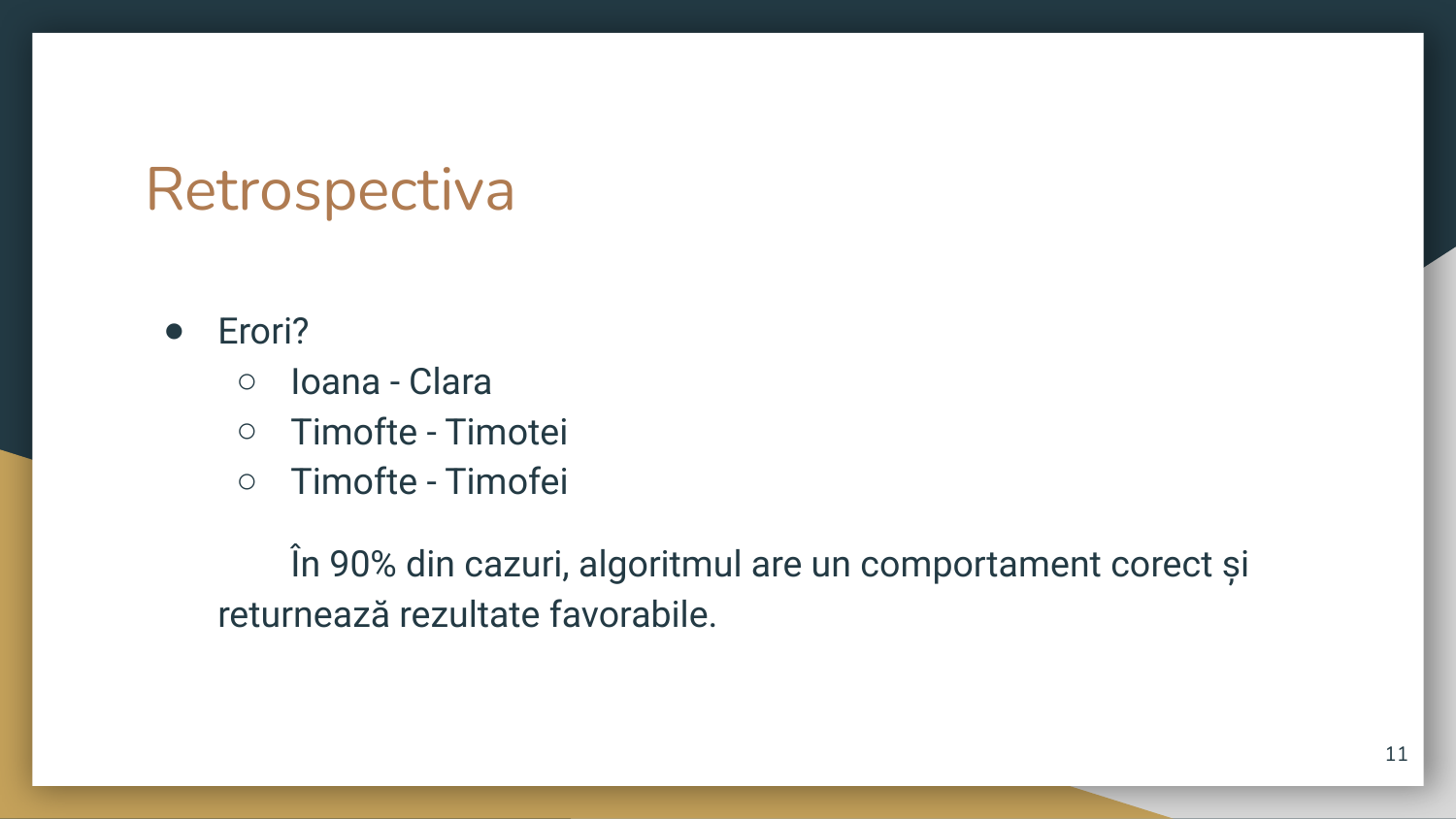

# Retrospectiva
Erori?
Ioana - Clara
Timofte - Timotei
Timofte - Timofei
În 90% din cazuri, algoritmul are un comportament corect și returnează rezultate favorabile.
11